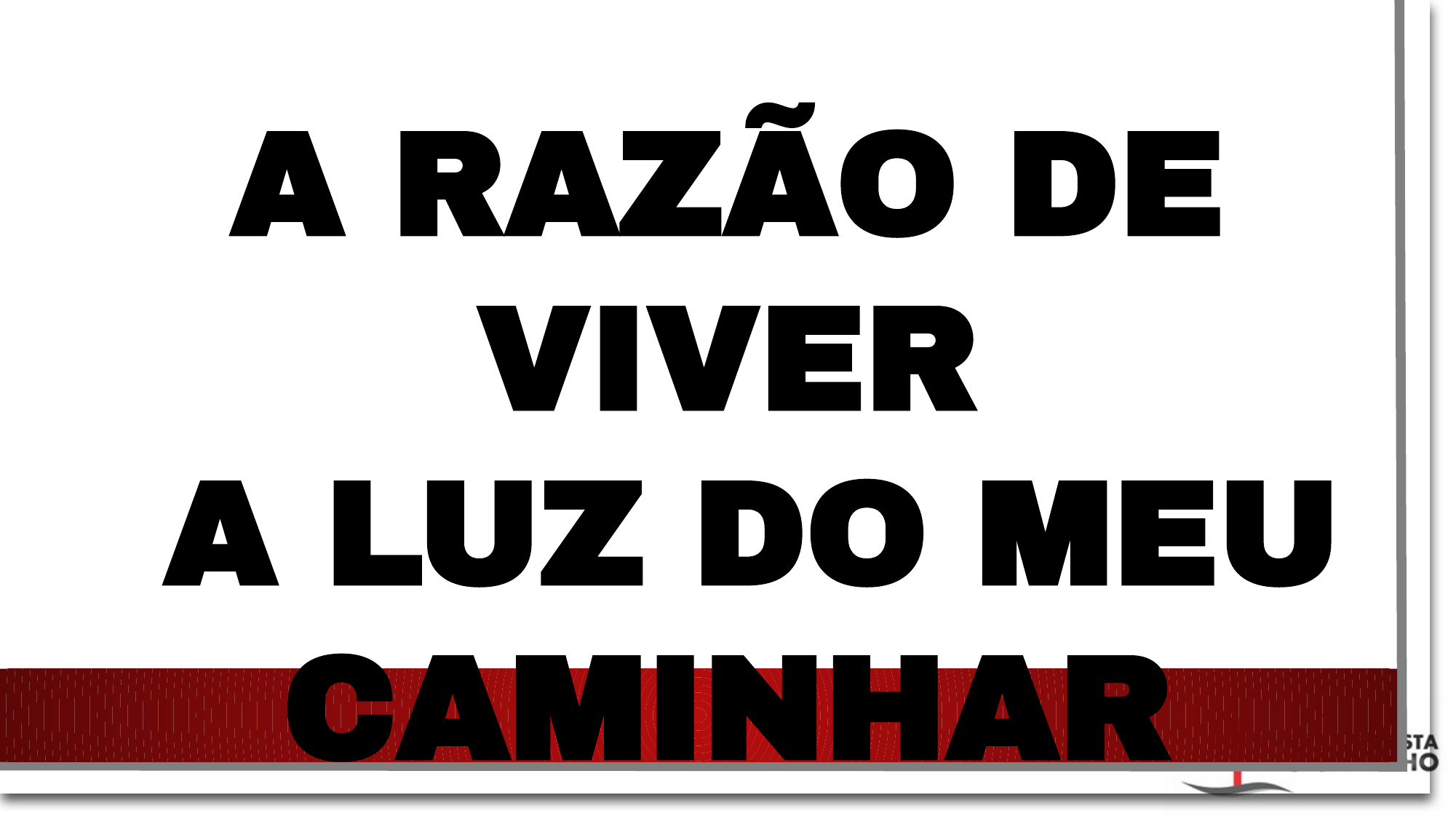

A RAZÃO DE VIVER
 A LUZ DO MEU CAMINHAR